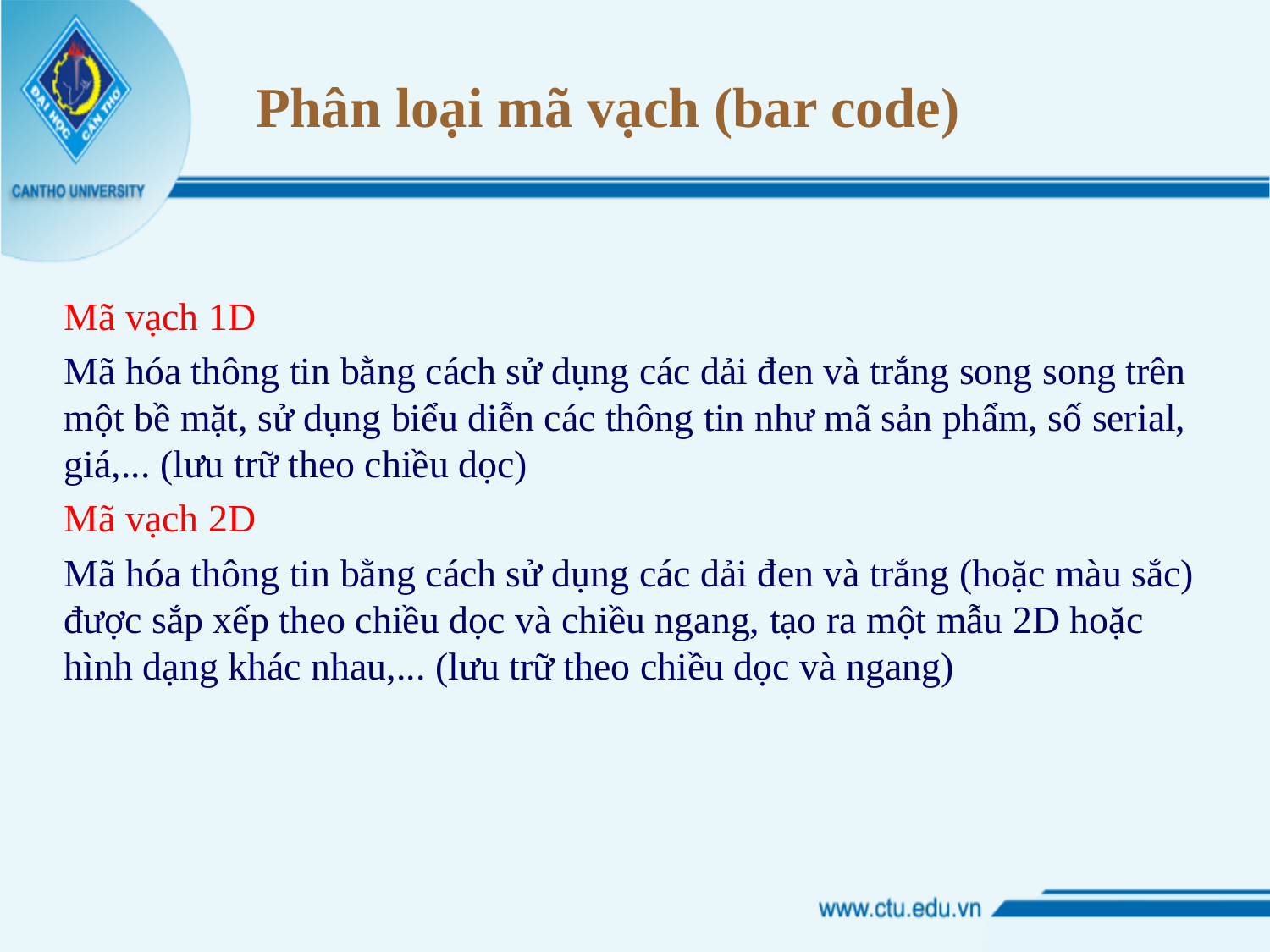

# Phân loại mã vạch (bar code)
Mã vạch 1D
Mã hóa thông tin bằng cách sử dụng các dải đen và trắng song song trên một bề mặt, sử dụng biểu diễn các thông tin như mã sản phẩm, số serial, giá,... (lưu trữ theo chiều dọc)
Mã vạch 2D
Mã hóa thông tin bằng cách sử dụng các dải đen và trắng (hoặc màu sắc) được sắp xếp theo chiều dọc và chiều ngang, tạo ra một mẫu 2D hoặc hình dạng khác nhau,... (lưu trữ theo chiều dọc và ngang)